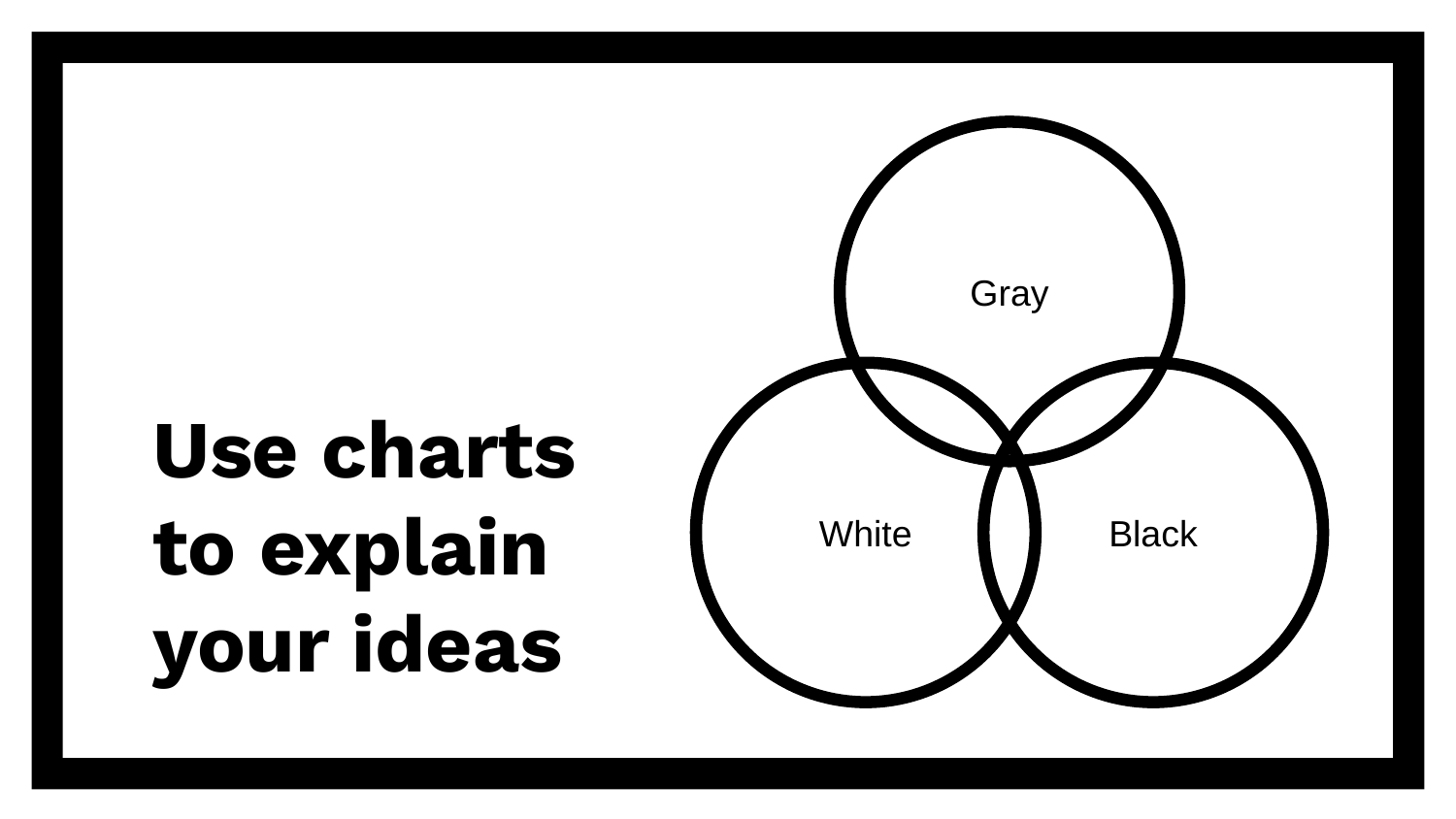

Gray
White
Black
Use charts to explain your ideas